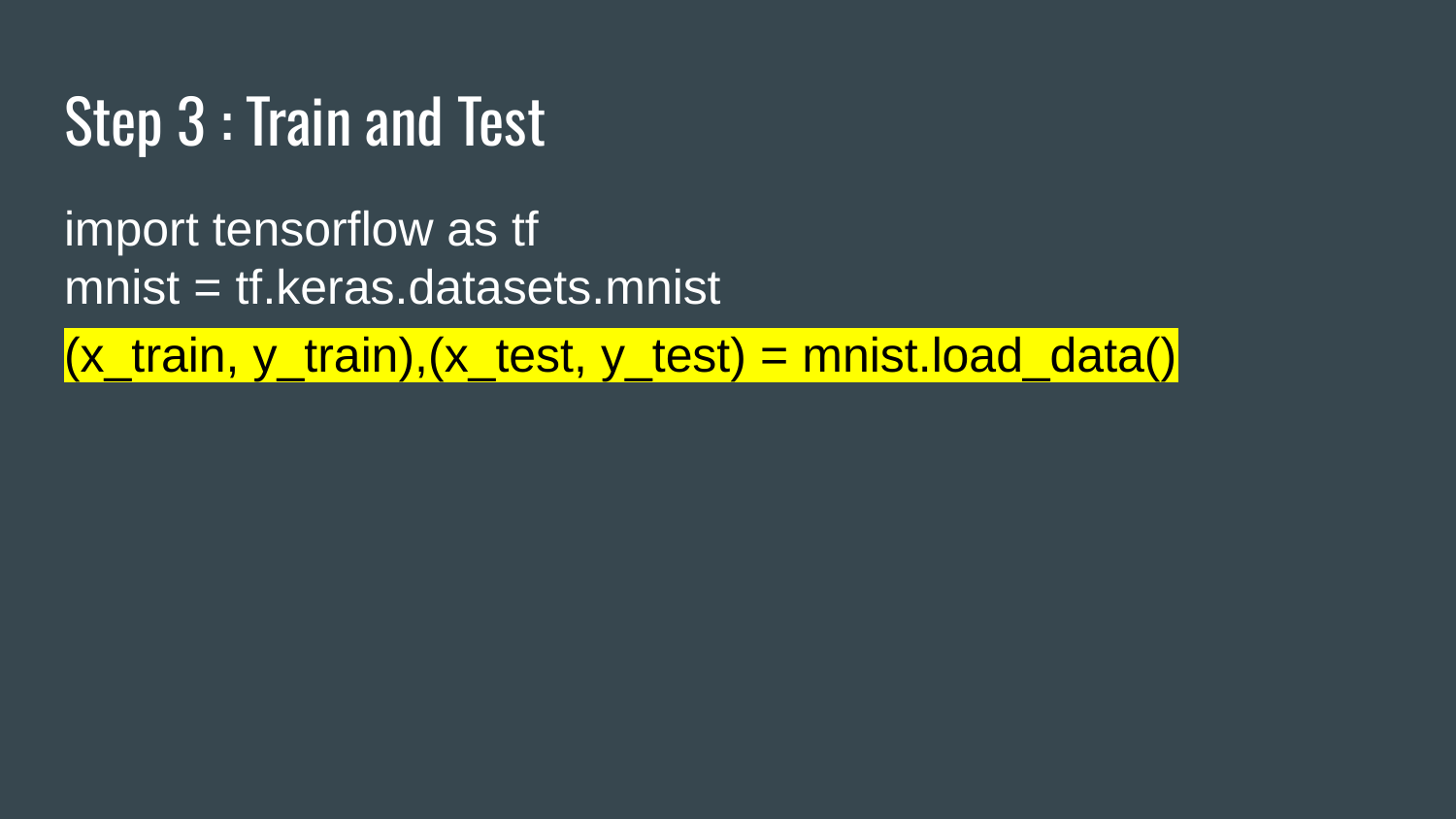

# Step 3 : Train and Test
import tensorflow as tf
mnist = tf.keras.datasets.mnist
(x_train, y_train),(x_test, y_test) = mnist.load_data()